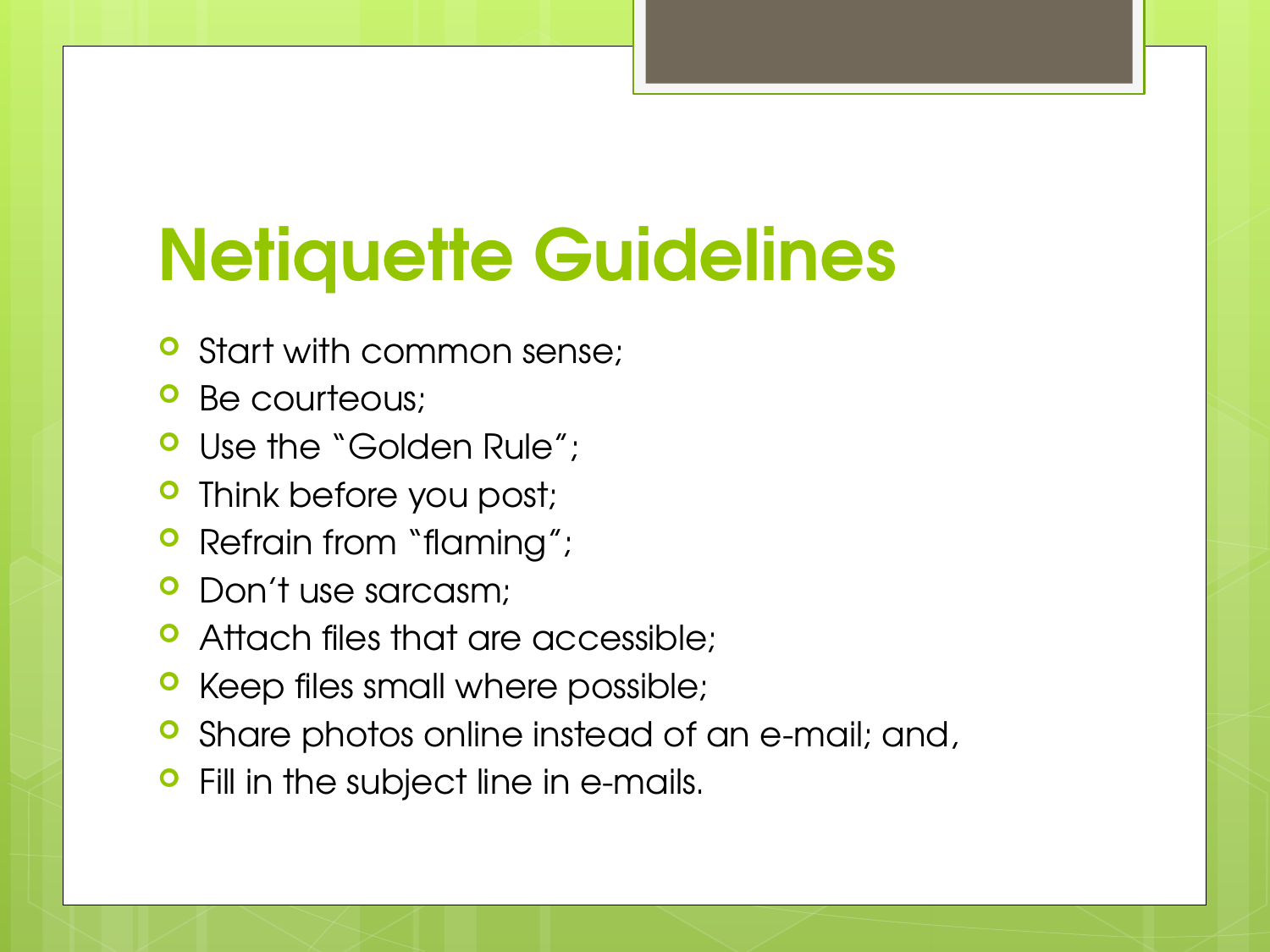

# Netiquette Guidelines
Start with common sense;
Be courteous;
Use the “Golden Rule”;
Think before you post;
Refrain from “flaming”;
Don’t use sarcasm;
Attach files that are accessible;
Keep files small where possible;
Share photos online instead of an e-mail; and,
Fill in the subject line in e-mails.